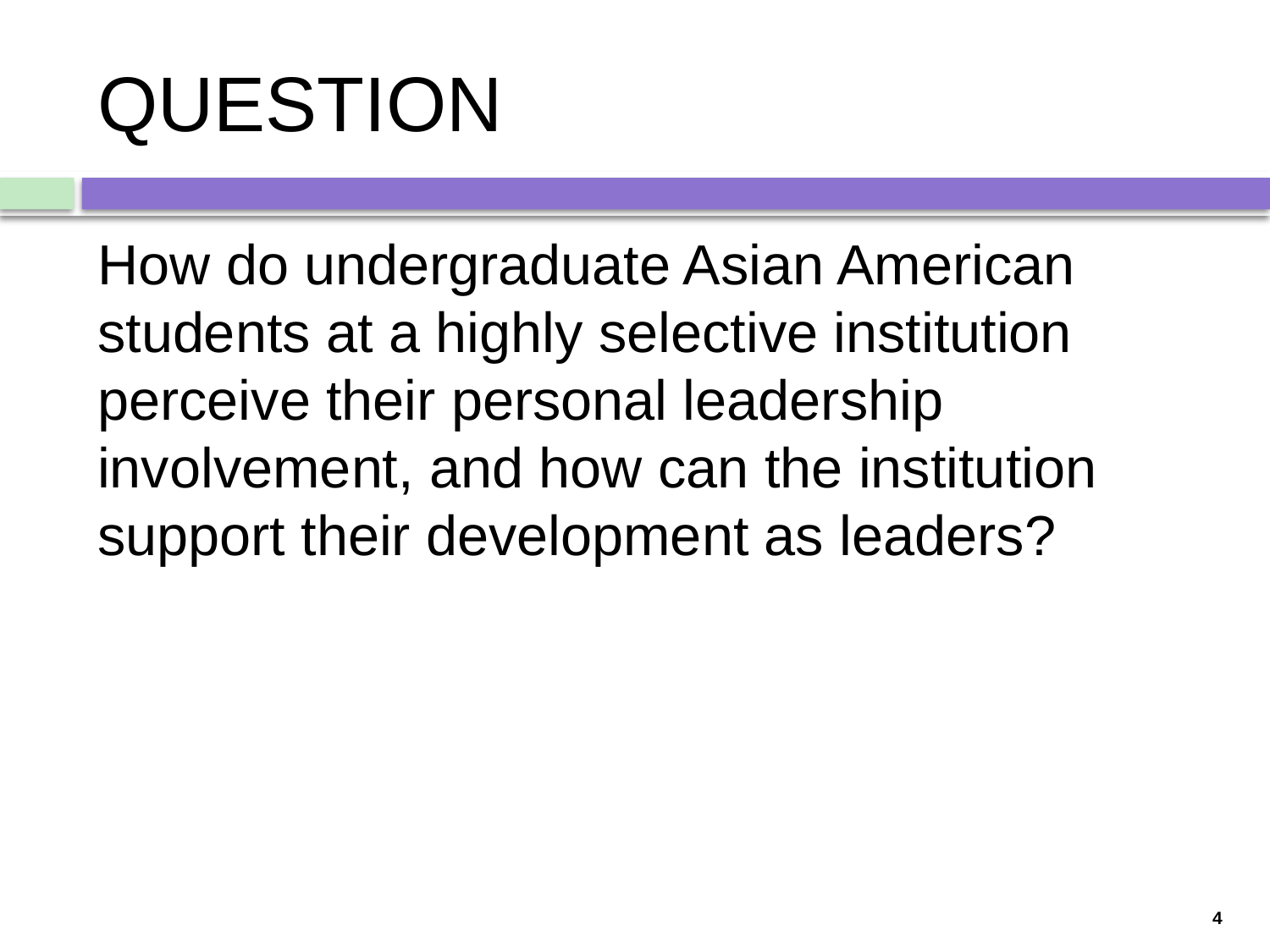

# QUESTION
How do undergraduate Asian American students at a highly selective institution perceive their personal leadership involvement, and how can the institution support their development as leaders?
4